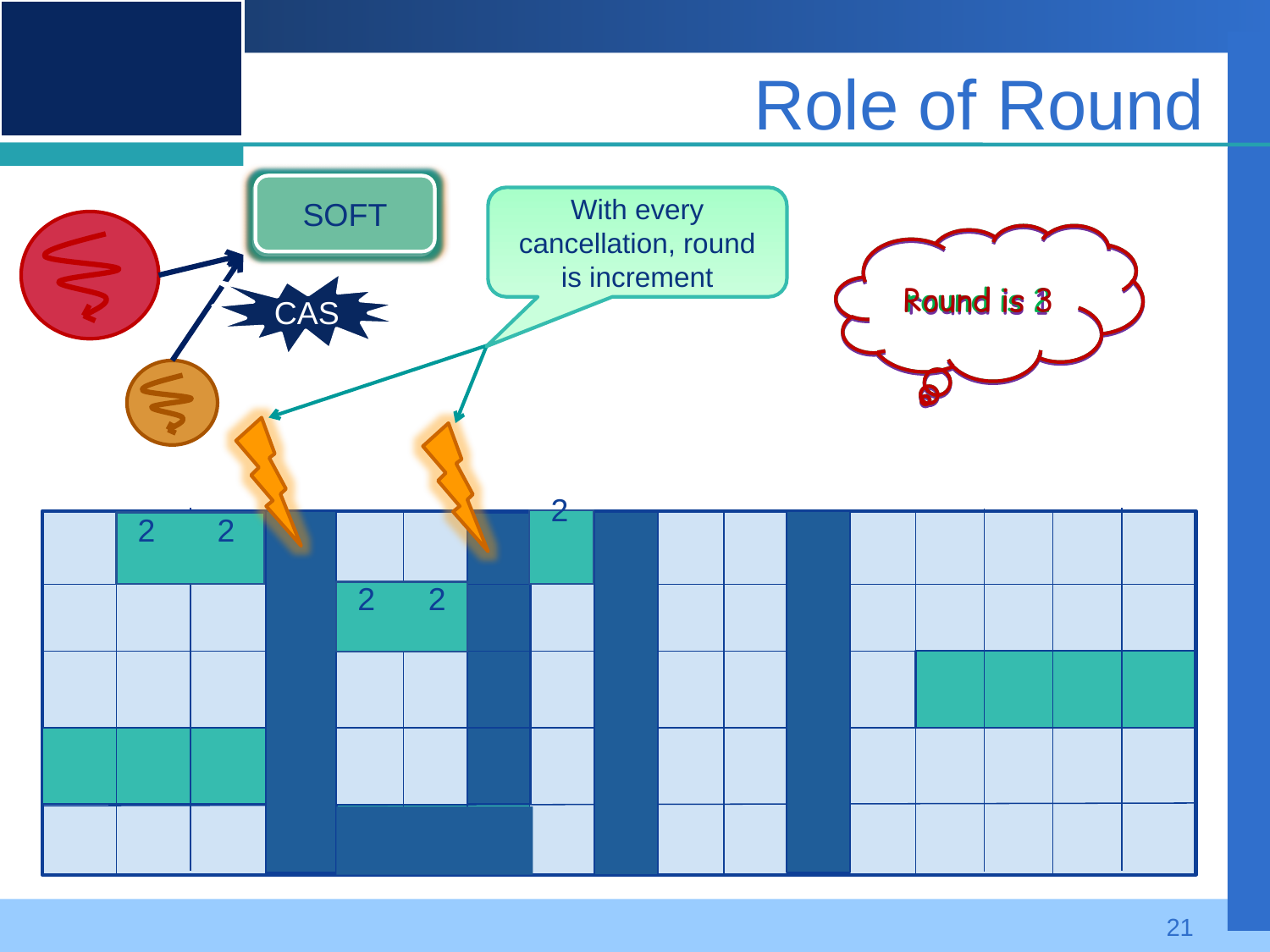

Role of Round
NEW
SOFT
NEW
NEW
SOFT
SOFT
CANCEL
CANCEL
With every cancellation, round is increment

round is 2
Round is 3
round is 1
CAS

 1      1     1

 2
 2       2
 2      2

21